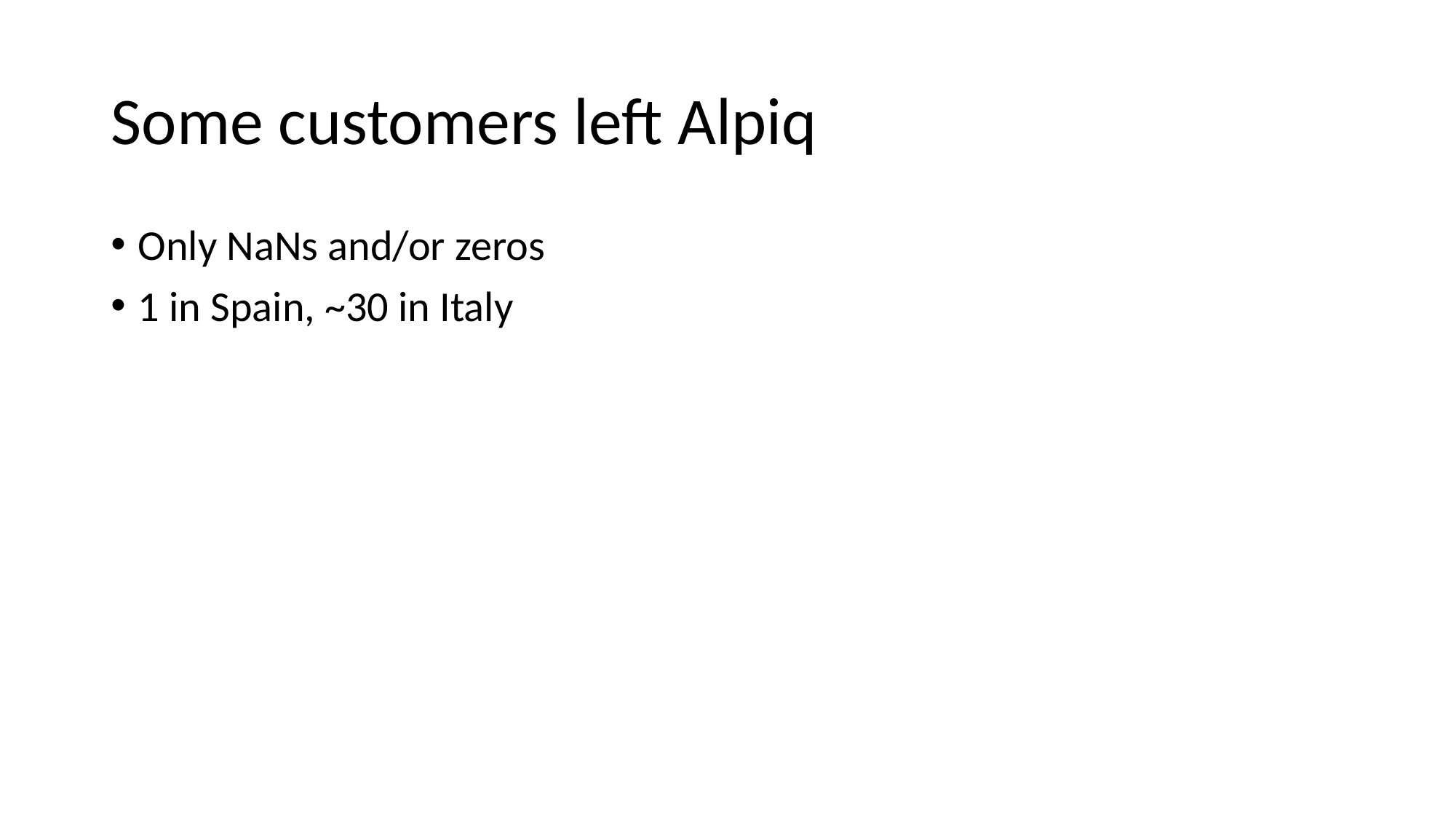

# Some customers left Alpiq
Only NaNs and/or zeros
1 in Spain, ~30 in Italy